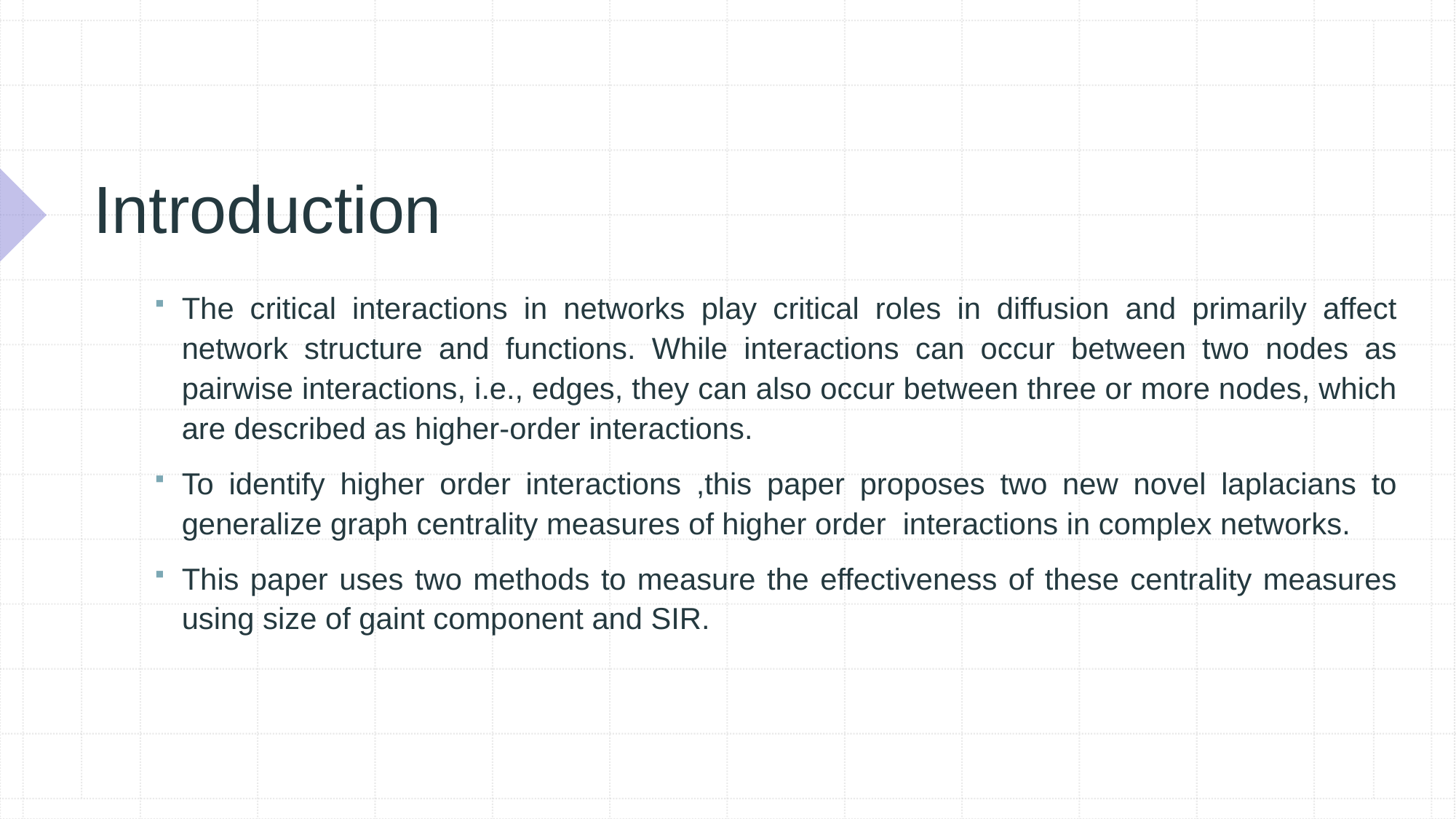

# Introduction

The critical interactions in networks play critical roles in diffusion and primarily affect network structure and functions. While interactions can occur between two nodes as pairwise interactions, i.e., edges, they can also occur between three or more nodes, which are described as higher-order interactions.
To identify higher order interactions ,this paper proposes two new novel laplacians to generalize graph centrality measures of higher order  interactions in complex networks.
This paper uses two methods to measure the effectiveness of these centrality measures using size of gaint component and SIR.